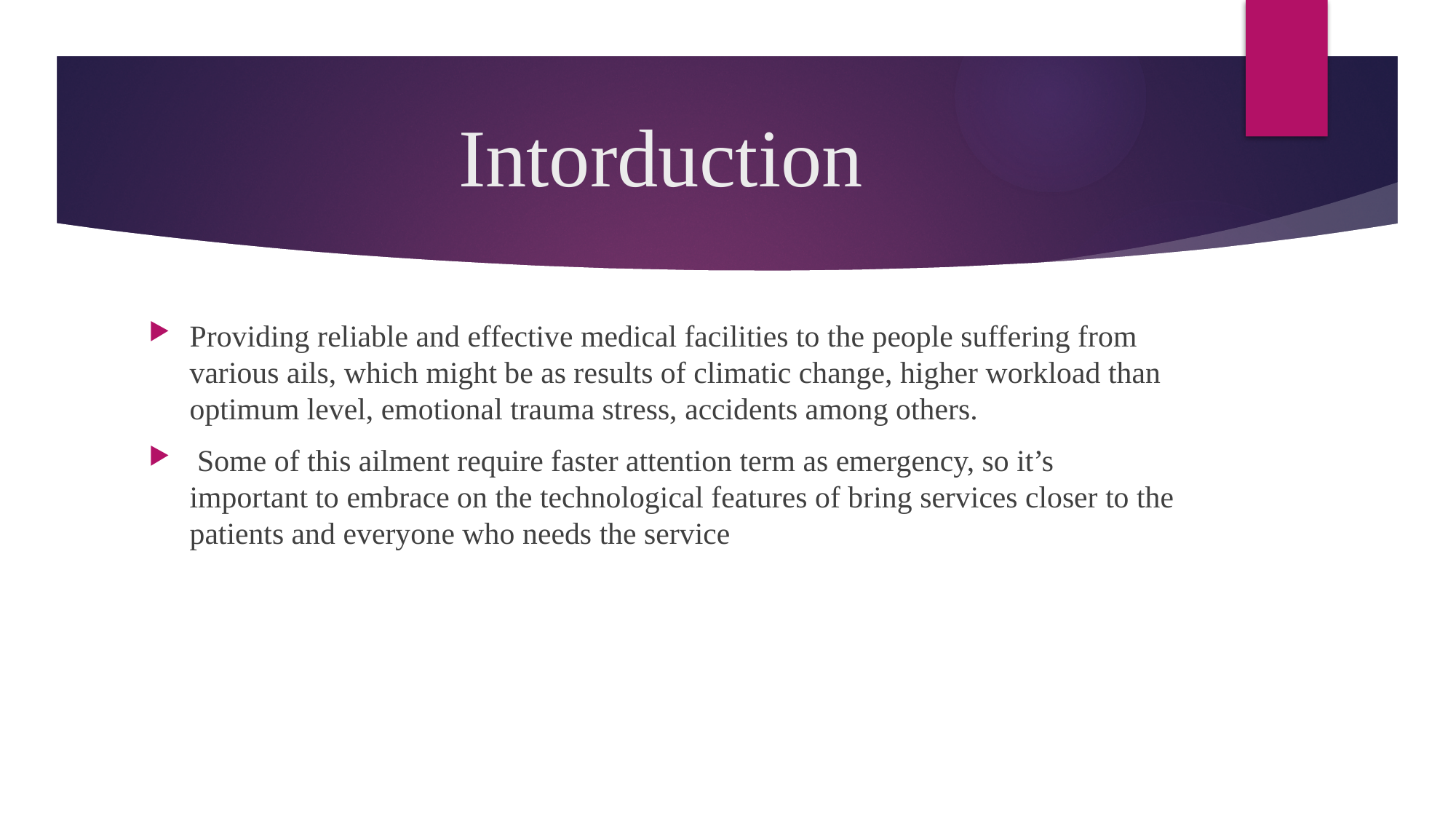

# Intorduction
Providing reliable and effective medical facilities to the people suffering from various ails, which might be as results of climatic change, higher workload than optimum level, emotional trauma stress, accidents among others.
 Some of this ailment require faster attention term as emergency, so it’s important to embrace on the technological features of bring services closer to the patients and everyone who needs the service